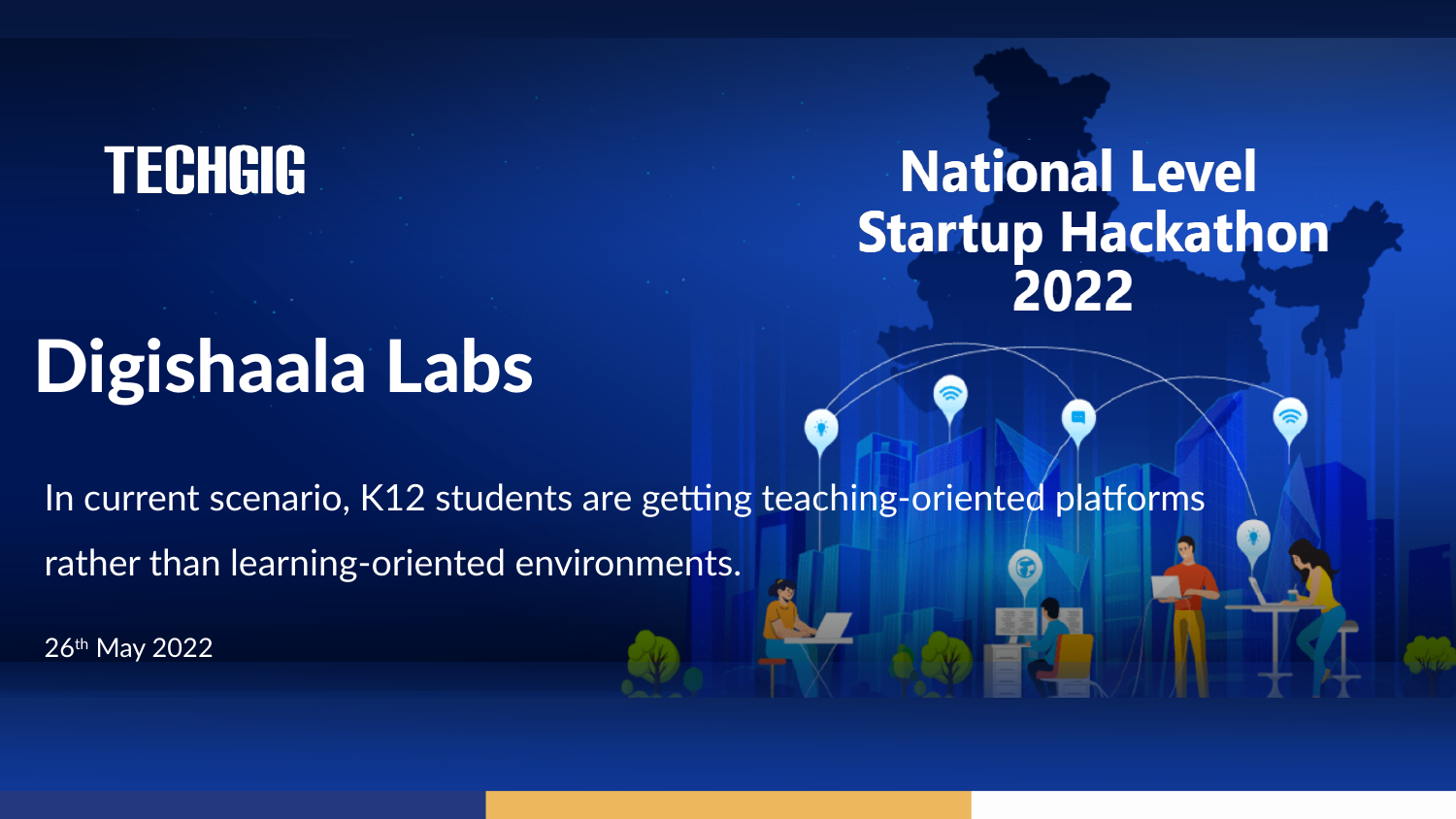

# Digishaala Labs
In current scenario, K12 students are getting teaching-oriented platforms rather than learning-oriented environments.
26th May 2022